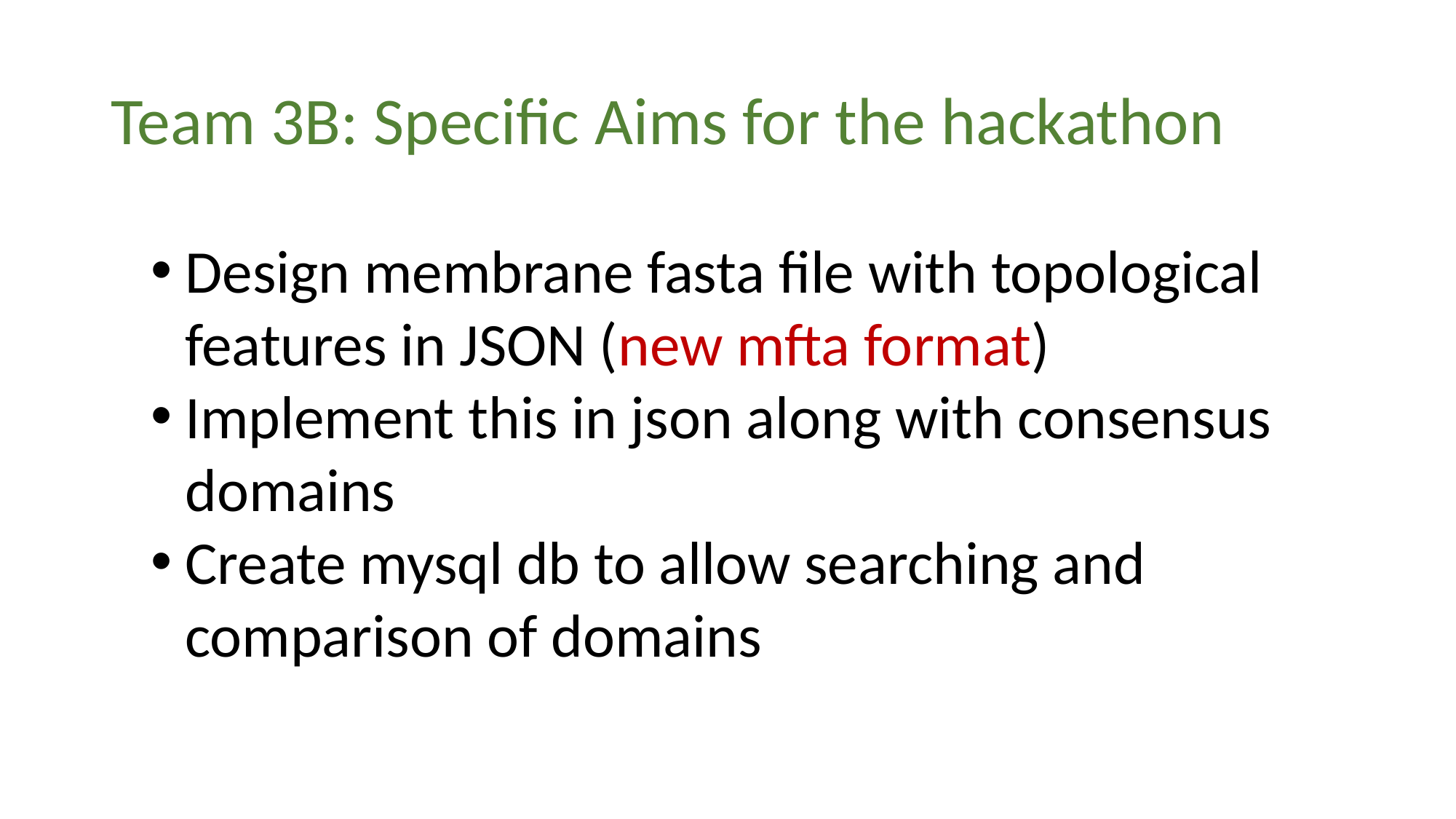

# Team 3B: Specific Aims for the hackathon

Design membrane fasta file with topological features in JSON (new mfta format)
Implement this in json along with consensus domains
Create mysql db to allow searching and comparison of domains